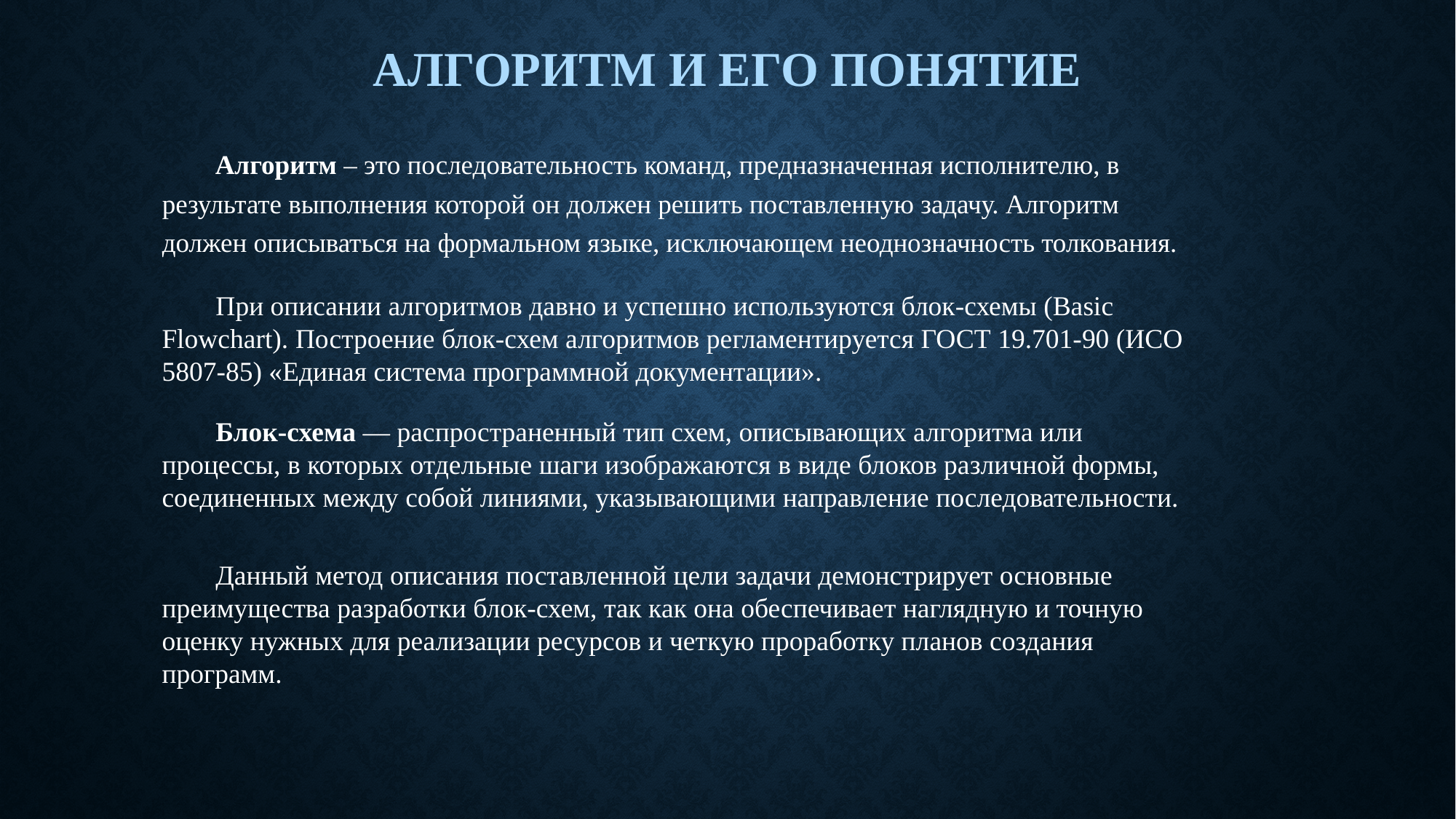

# Алгоритм и его понятие
Алгоритм – это последовательность команд, предназначенная исполнителю, в результате выполнения которой он должен решить поставленную задачу. Алгоритм должен описываться на формальном языке, исключающем неоднозначность толкования.
При описании алгоритмов давно и успешно используются блок-схемы (Basic Flowchart). Построение блок-схем алгоритмов регламентируется ГОСТ 19.701-90 (ИСО 5807-85) «Единая система программной документации».
Блок-схема — распространенный тип схем, описывающих алгоритма или процессы, в которых отдельные шаги изображаются в виде блоков различной формы, соединенных между собой линиями, указывающими направление последовательности.
Данный метод описания поставленной цели задачи демонстрирует основные преимущества разработки блок-схем, так как она обеспечивает наглядную и точную оценку нужных для реализации ресурсов и четкую проработку планов создания программ.